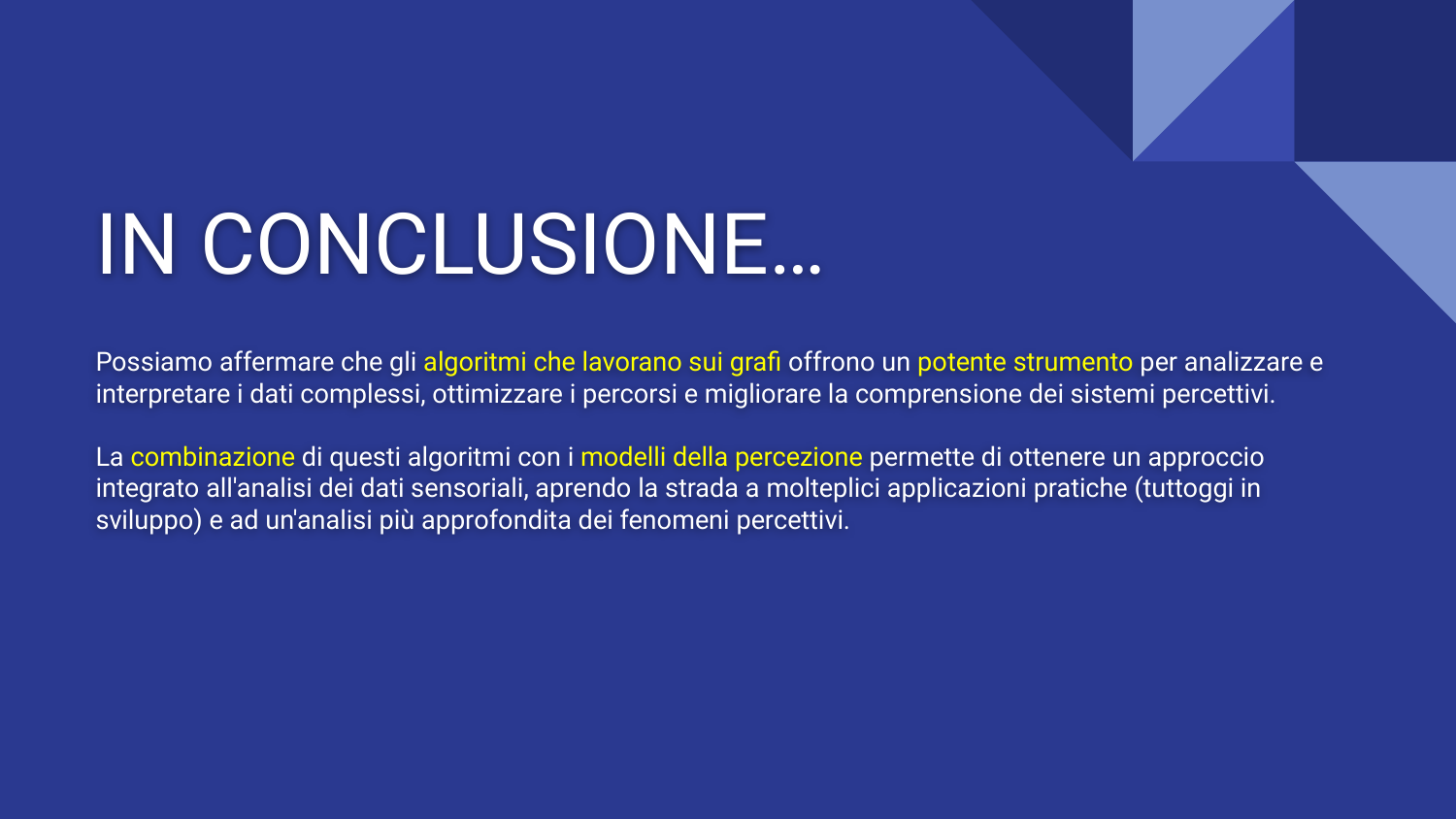

# IN CONCLUSIONE…
Possiamo affermare che gli algoritmi che lavorano sui grafi offrono un potente strumento per analizzare e interpretare i dati complessi, ottimizzare i percorsi e migliorare la comprensione dei sistemi percettivi.
La combinazione di questi algoritmi con i modelli della percezione permette di ottenere un approccio integrato all'analisi dei dati sensoriali, aprendo la strada a molteplici applicazioni pratiche (tuttoggi in sviluppo) e ad un'analisi più approfondita dei fenomeni percettivi.